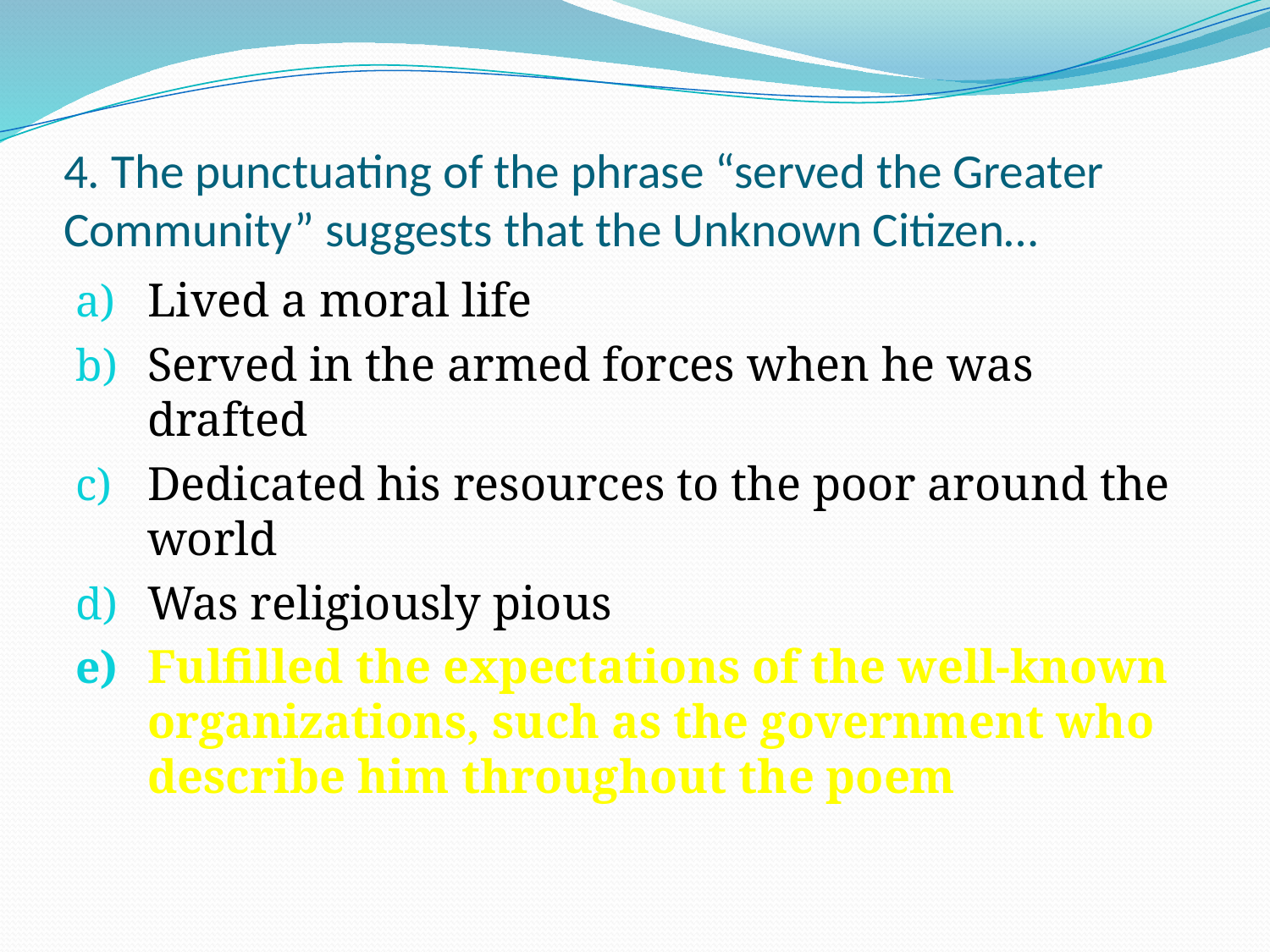

# 4. The punctuating of the phrase “served the Greater Community” suggests that the Unknown Citizen…

Lived a moral life
Served in the armed forces when he was drafted
Dedicated his resources to the poor around the world
Was religiously pious
Fulfilled the expectations of the well-known organizations, such as the government who describe him throughout the poem